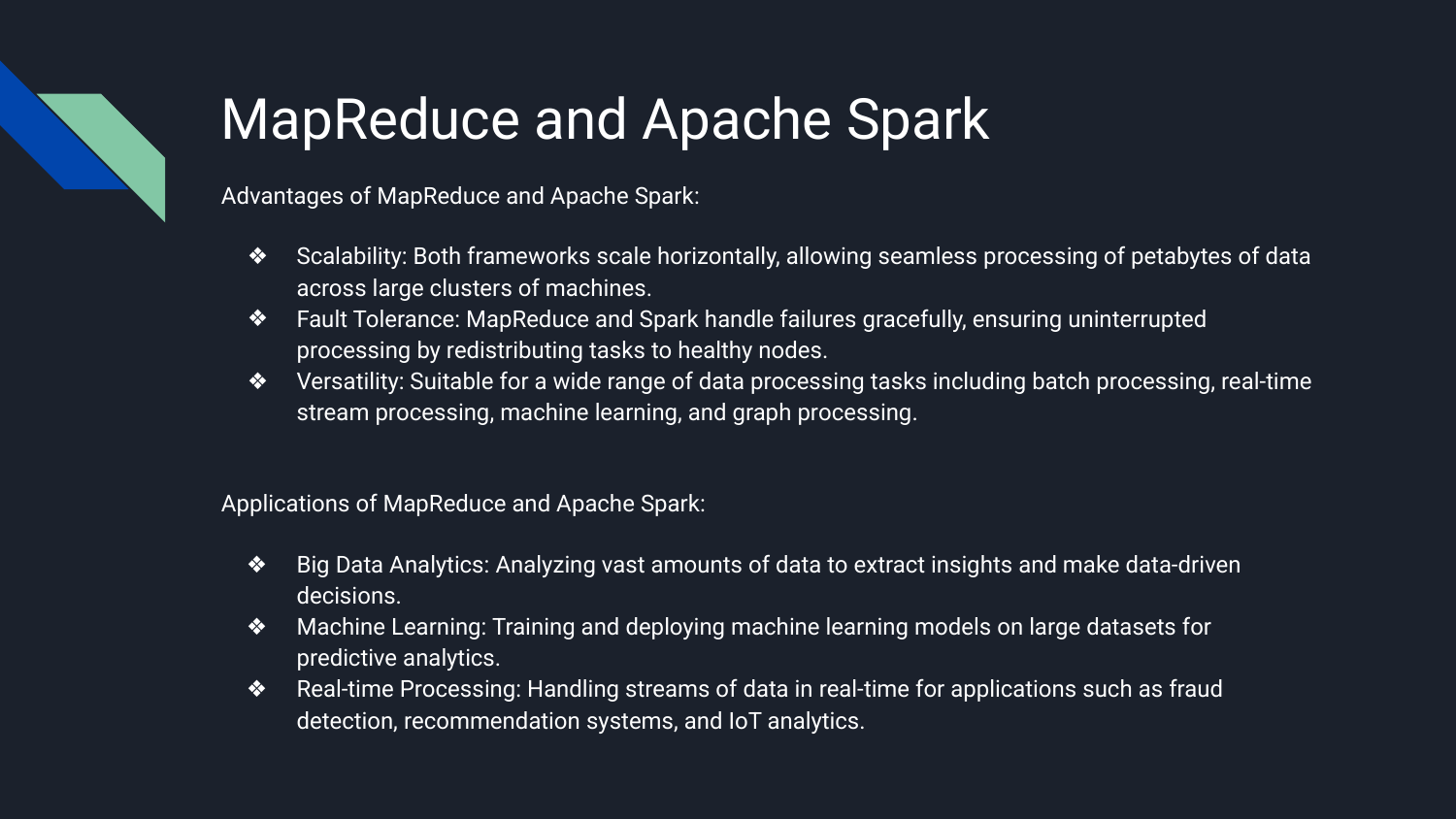

# MapReduce and Apache Spark
Advantages of MapReduce and Apache Spark:
Scalability: Both frameworks scale horizontally, allowing seamless processing of petabytes of data across large clusters of machines.
Fault Tolerance: MapReduce and Spark handle failures gracefully, ensuring uninterrupted processing by redistributing tasks to healthy nodes.
Versatility: Suitable for a wide range of data processing tasks including batch processing, real-time stream processing, machine learning, and graph processing.

Applications of MapReduce and Apache Spark:
Big Data Analytics: Analyzing vast amounts of data to extract insights and make data-driven decisions.
Machine Learning: Training and deploying machine learning models on large datasets for predictive analytics.
Real-time Processing: Handling streams of data in real-time for applications such as fraud detection, recommendation systems, and IoT analytics.